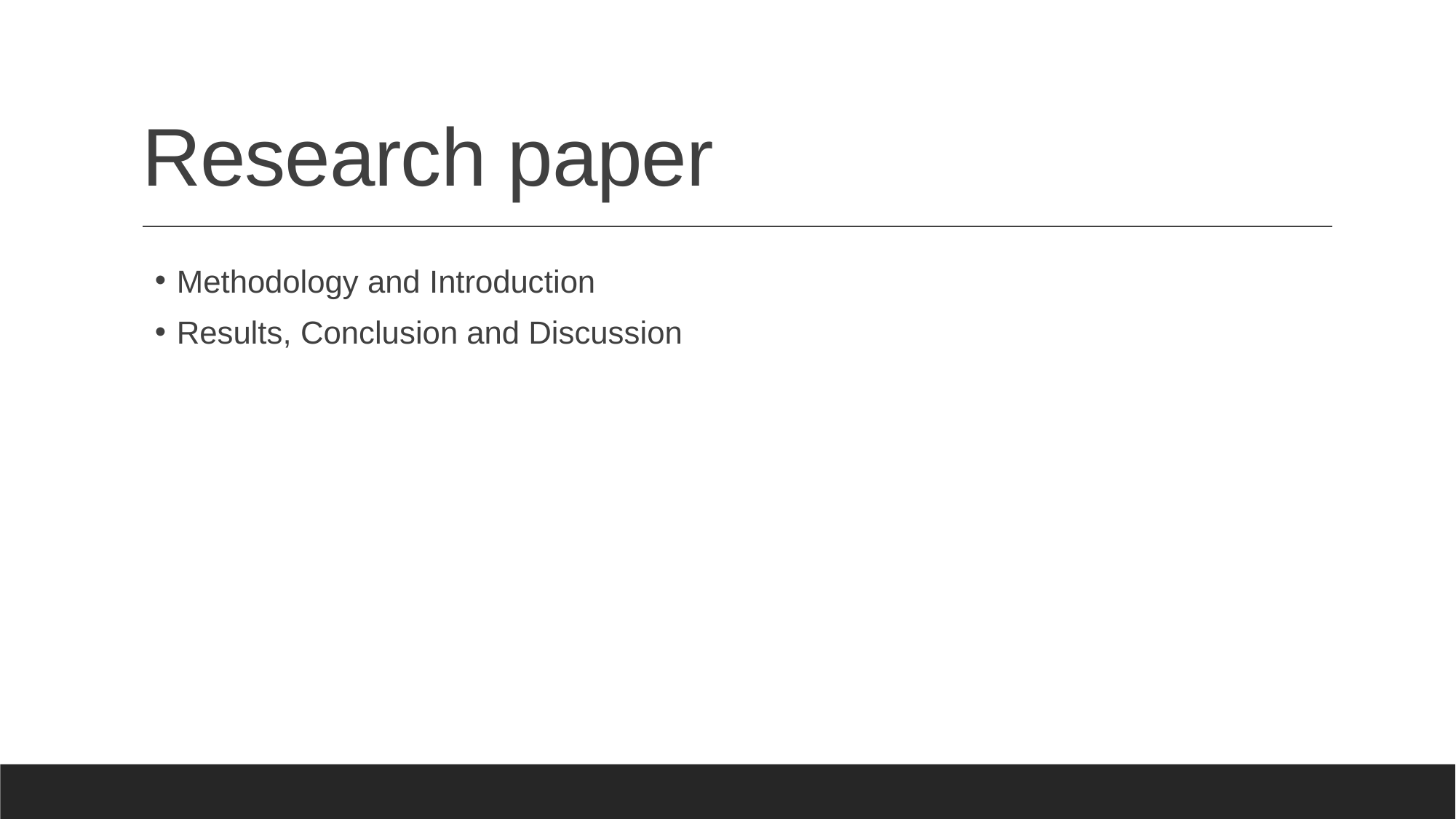

# Research paper
Methodology and Introduction
Results, Conclusion and Discussion